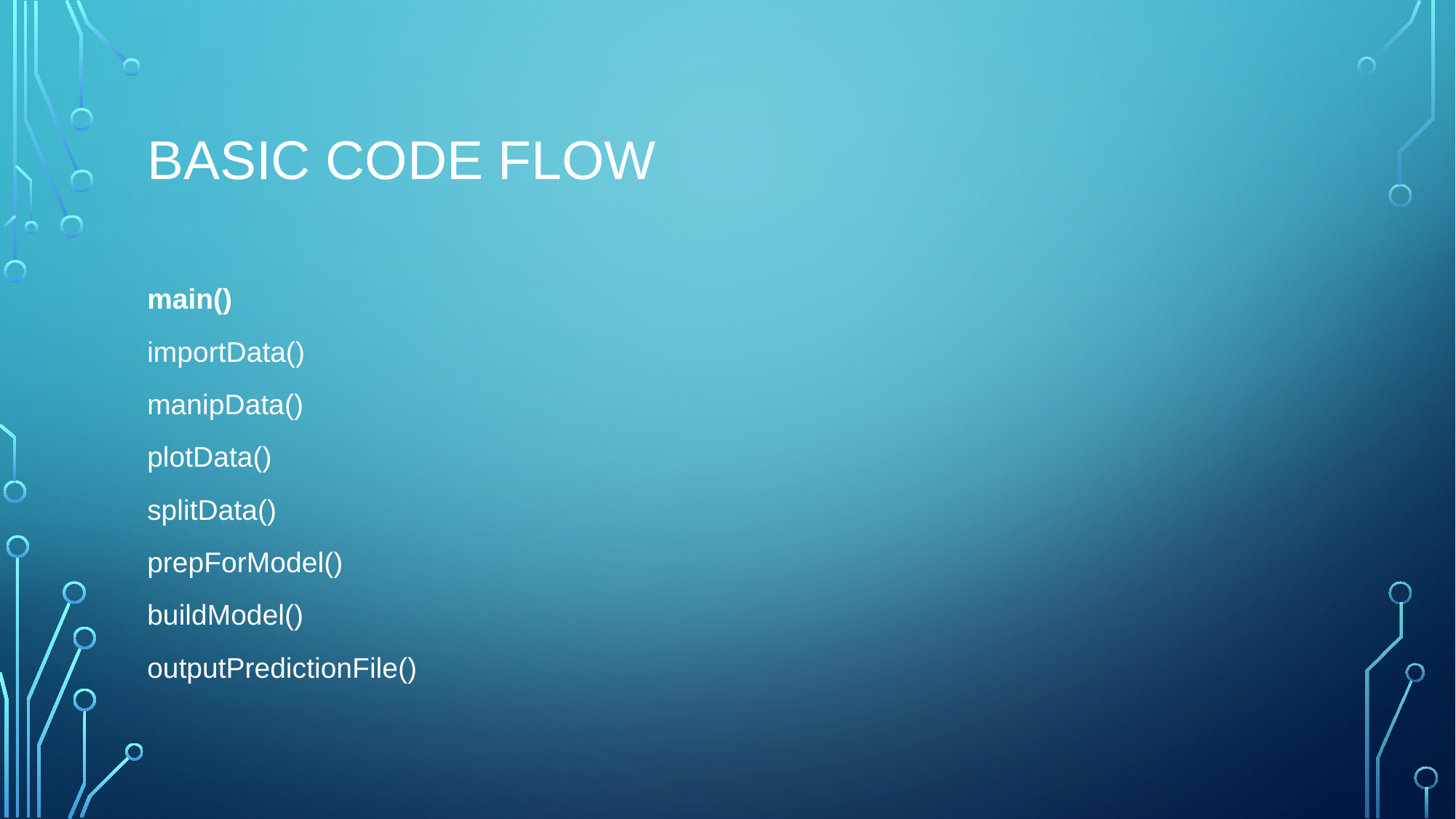

# Basic Code Flow
main()
importData()
manipData()
plotData()
splitData()
prepForModel()
buildModel()
outputPredictionFile()